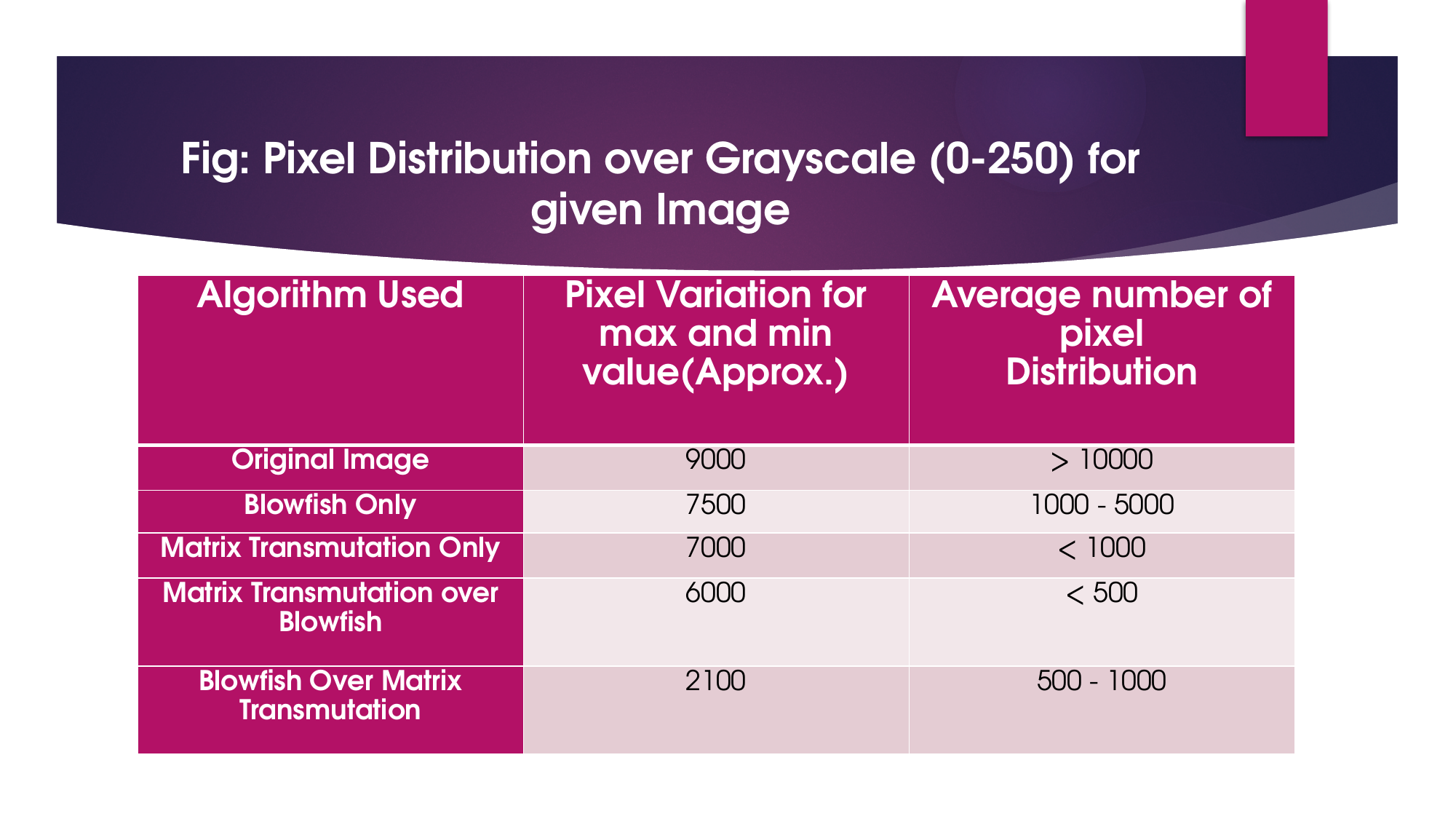

# Fig: Pixel Distribution over Grayscale (0-250) for given Image
| Algorithm Used | Pixel Variation for max and min value(Approx.) | Average number of pixel Distribution |
| --- | --- | --- |
| Original Image | 9000 | > 10000 |
| Blowfish Only | 7500 | 1000 - 5000 |
| Matrix Transmutation Only | 7000 | < 1000 |
| Matrix Transmutation over Blowfish | 6000 | < 500 |
| Blowfish Over Matrix Transmutation | 2100 | 500 - 1000 |